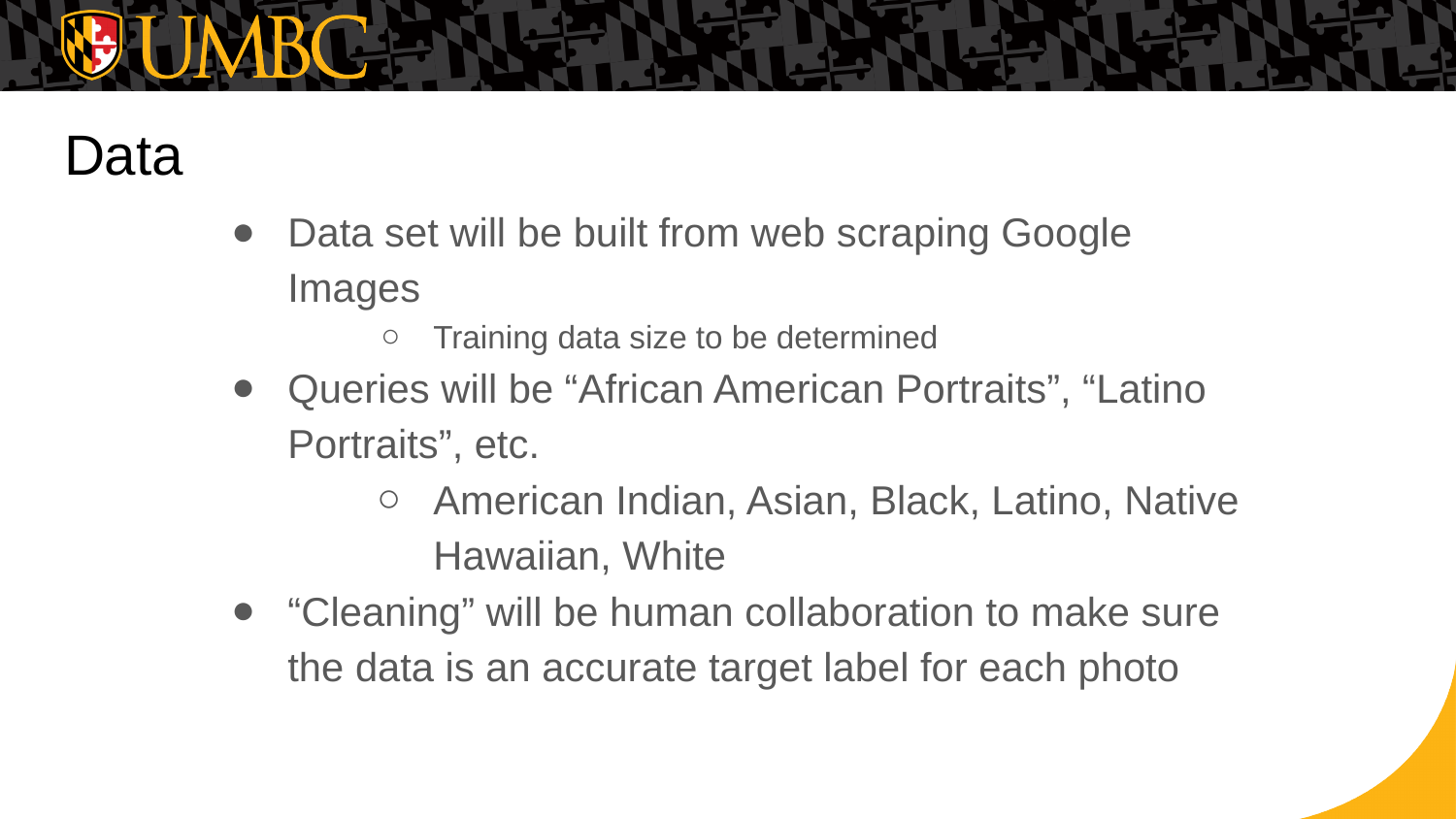

# Data
Data set will be built from web scraping Google Images
Training data size to be determined
Queries will be “African American Portraits”, “Latino Portraits”, etc.
American Indian, Asian, Black, Latino, Native Hawaiian, White
“Cleaning” will be human collaboration to make sure the data is an accurate target label for each photo